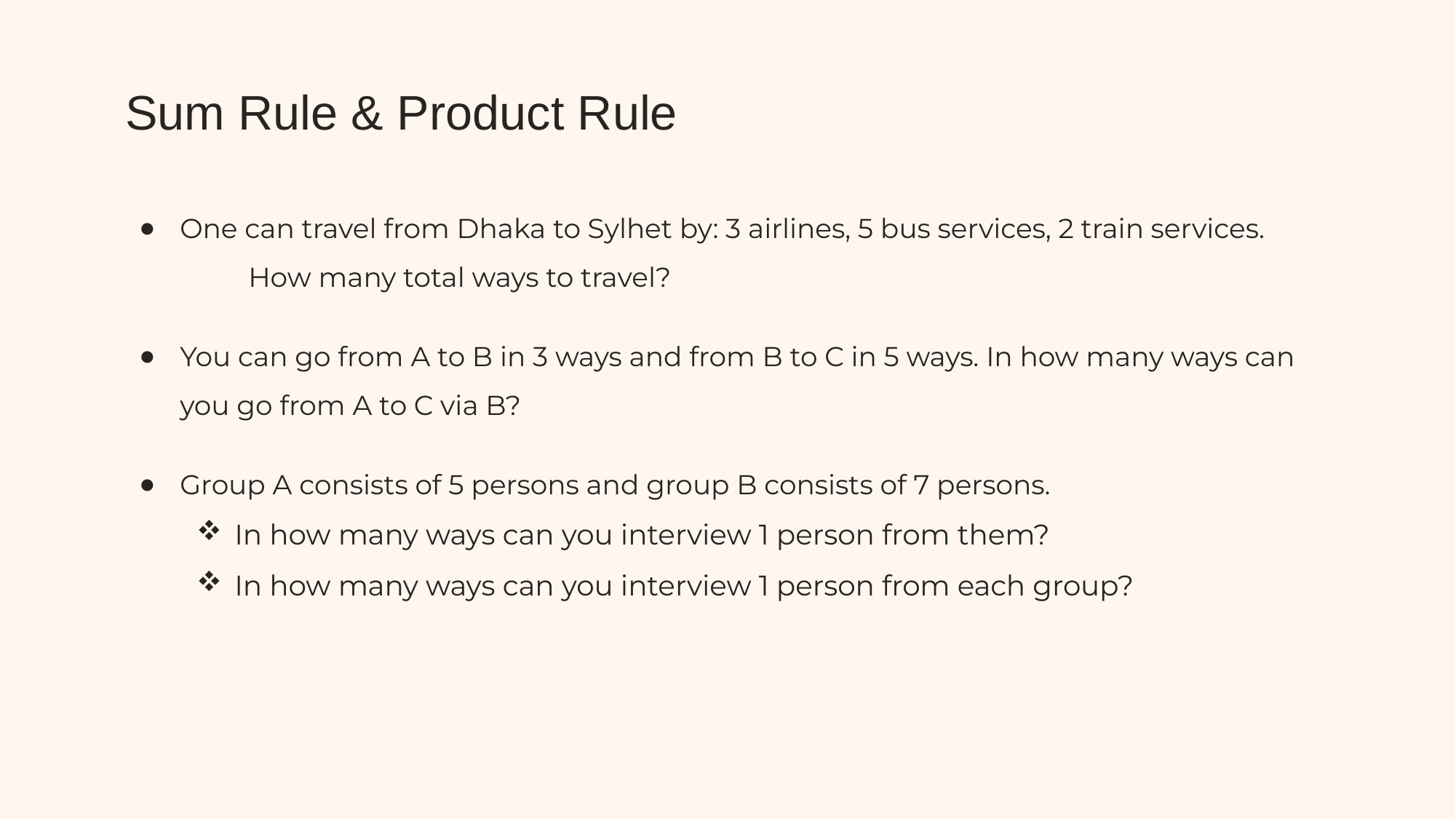

# Sum Rule & Product Rule
One can travel from Dhaka to Sylhet by: 3 airlines, 5 bus services, 2 train services.
	How many total ways to travel?

You can go from A to B in 3 ways and from B to C in 5 ways. In how many ways can you go from A to C via B?

Group A consists of 5 persons and group B consists of 7 persons.
In how many ways can you interview 1 person from them?
In how many ways can you interview 1 person from each group?